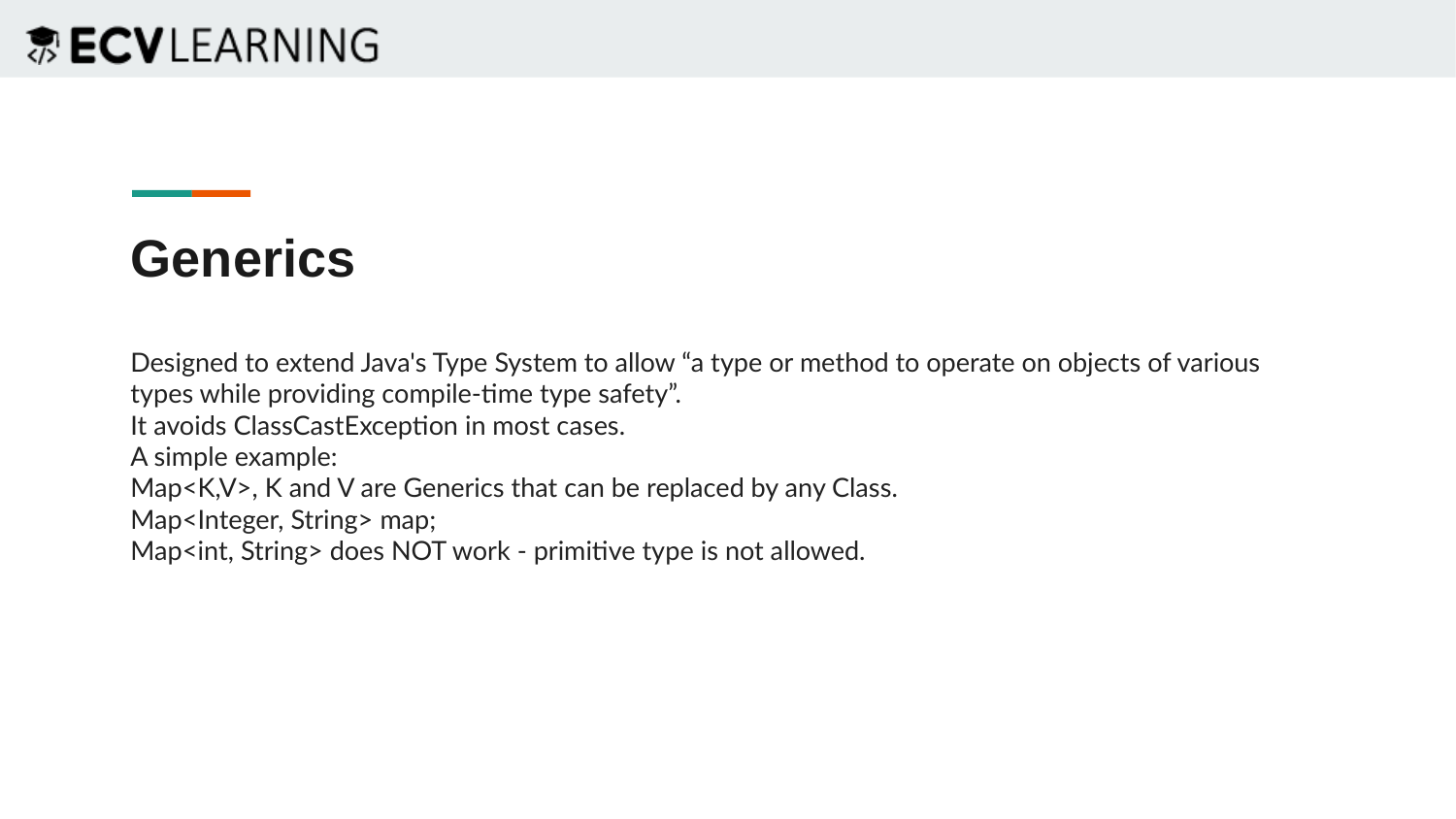

Generics
Designed to extend Java's Type System to allow “a type or method to operate on objects of various types while providing compile-time type safety”.
It avoids ClassCastException in most cases.
A simple example:
Map<K,V>, K and V are Generics that can be replaced by any Class.
Map<Integer, String> map;
Map<int, String> does NOT work - primitive type is not allowed.